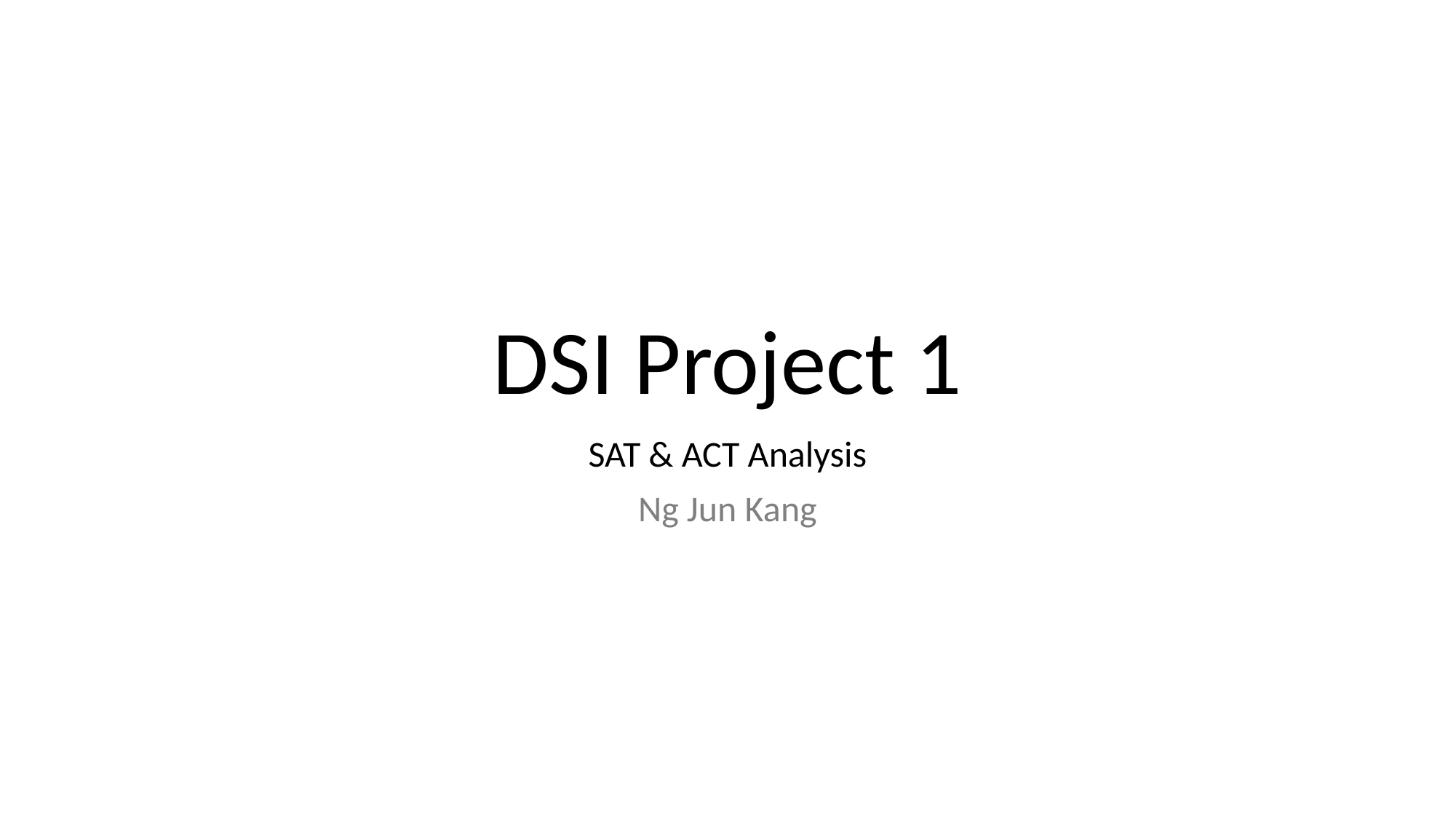

# DSI Project 1
SAT & ACT Analysis
Ng Jun Kang